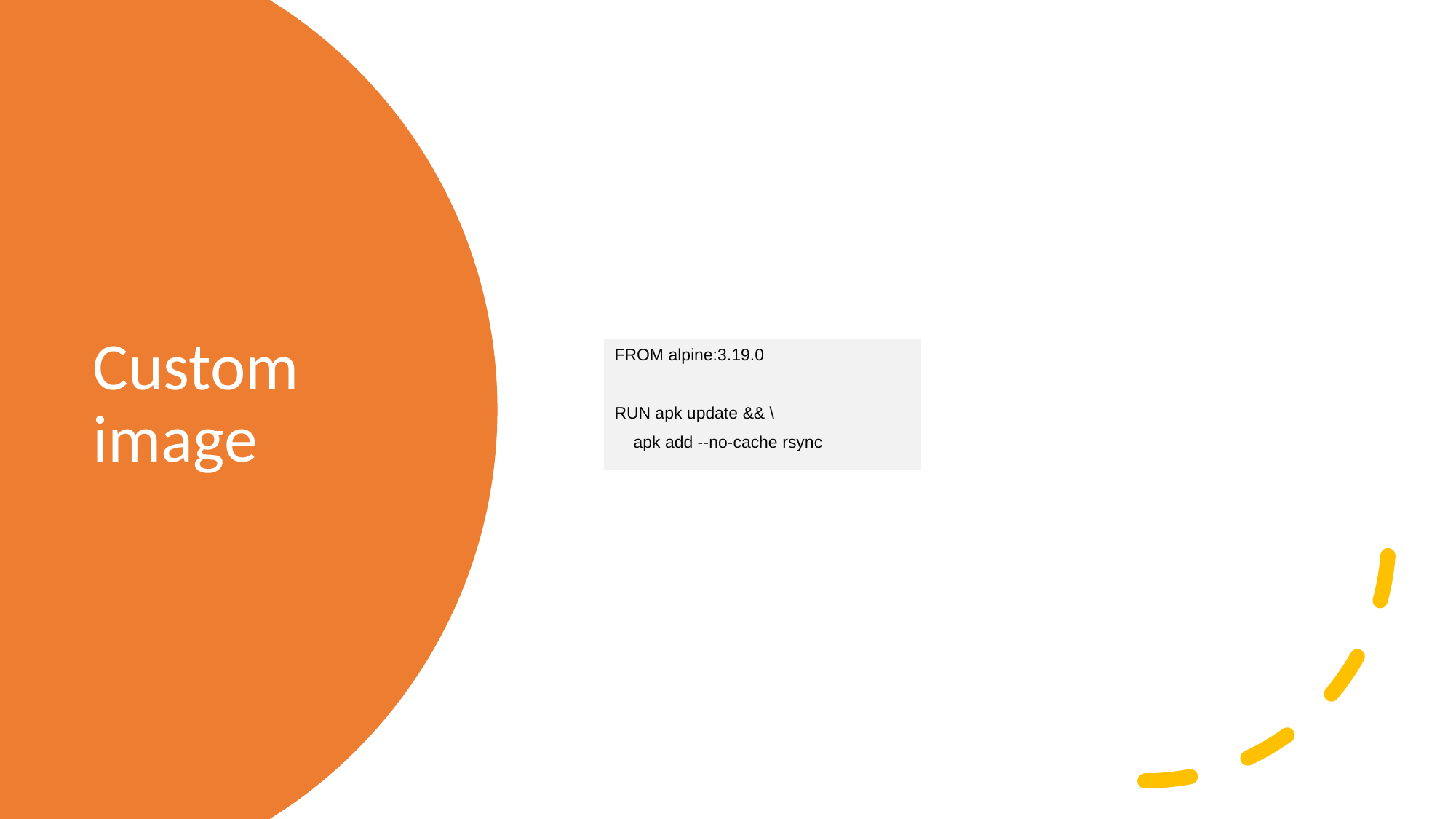

# Custom image

FROM alpine:3.19.0

RUN apk update && \
    apk add --no-cache rsync